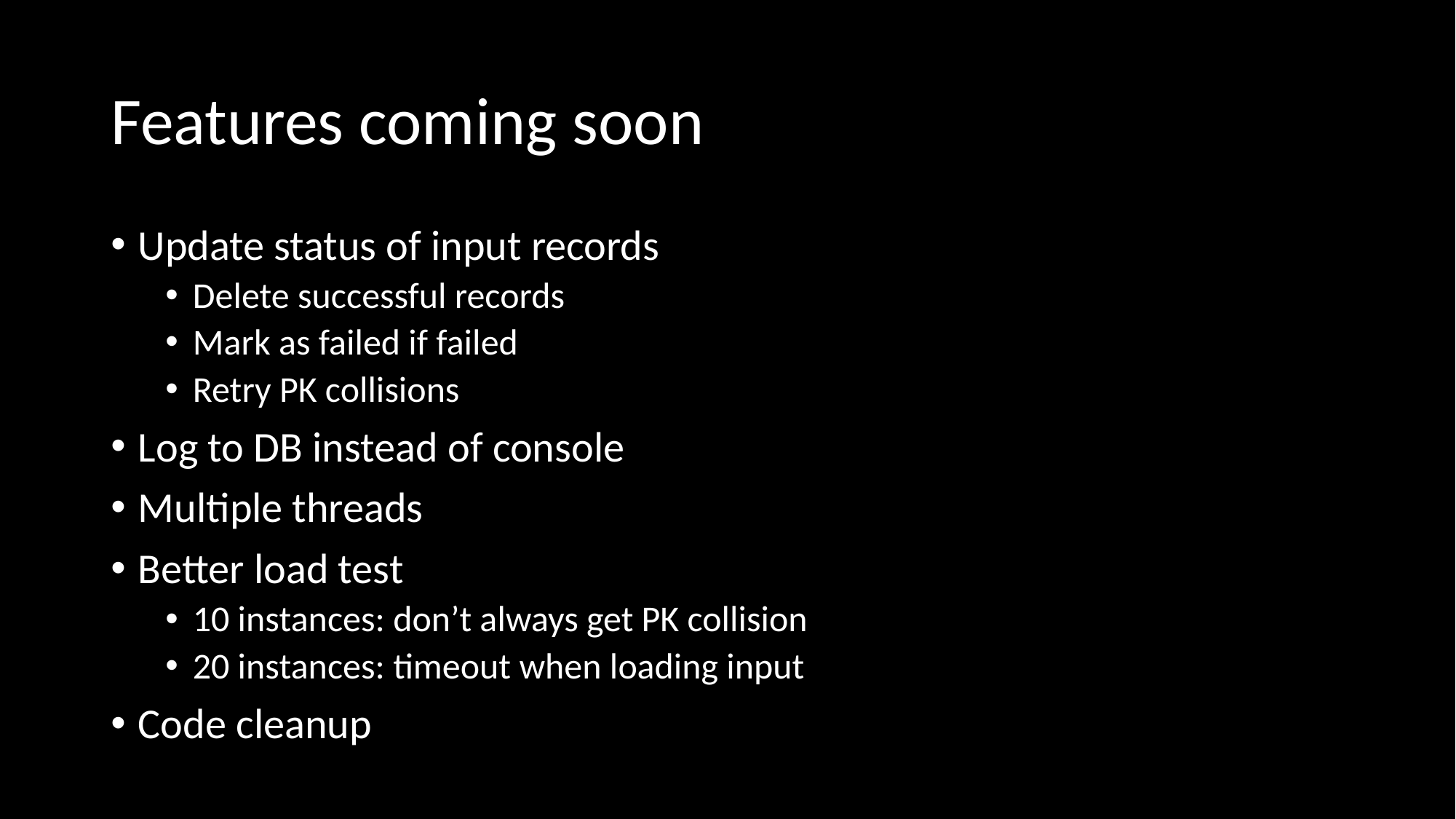

# Features coming soon
Update status of input records
Delete successful records
Mark as failed if failed
Retry PK collisions
Log to DB instead of console
Multiple threads
Better load test
10 instances: don’t always get PK collision
20 instances: timeout when loading input
Code cleanup